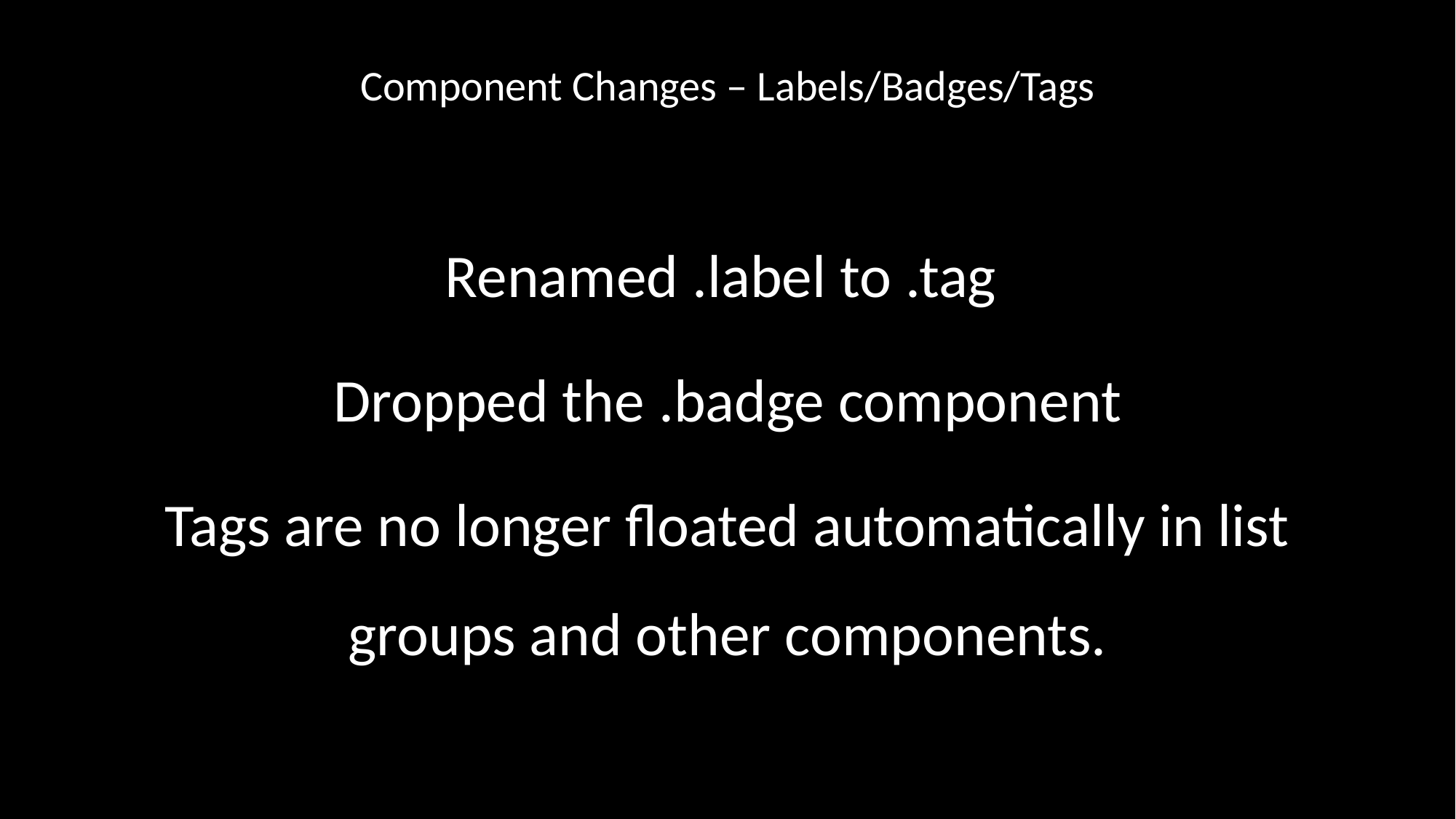

# Component Changes – Labels/Badges/Tags
Renamed .label to .tag
Dropped the .badge component
Tags are no longer floated automatically in list groups and other components.